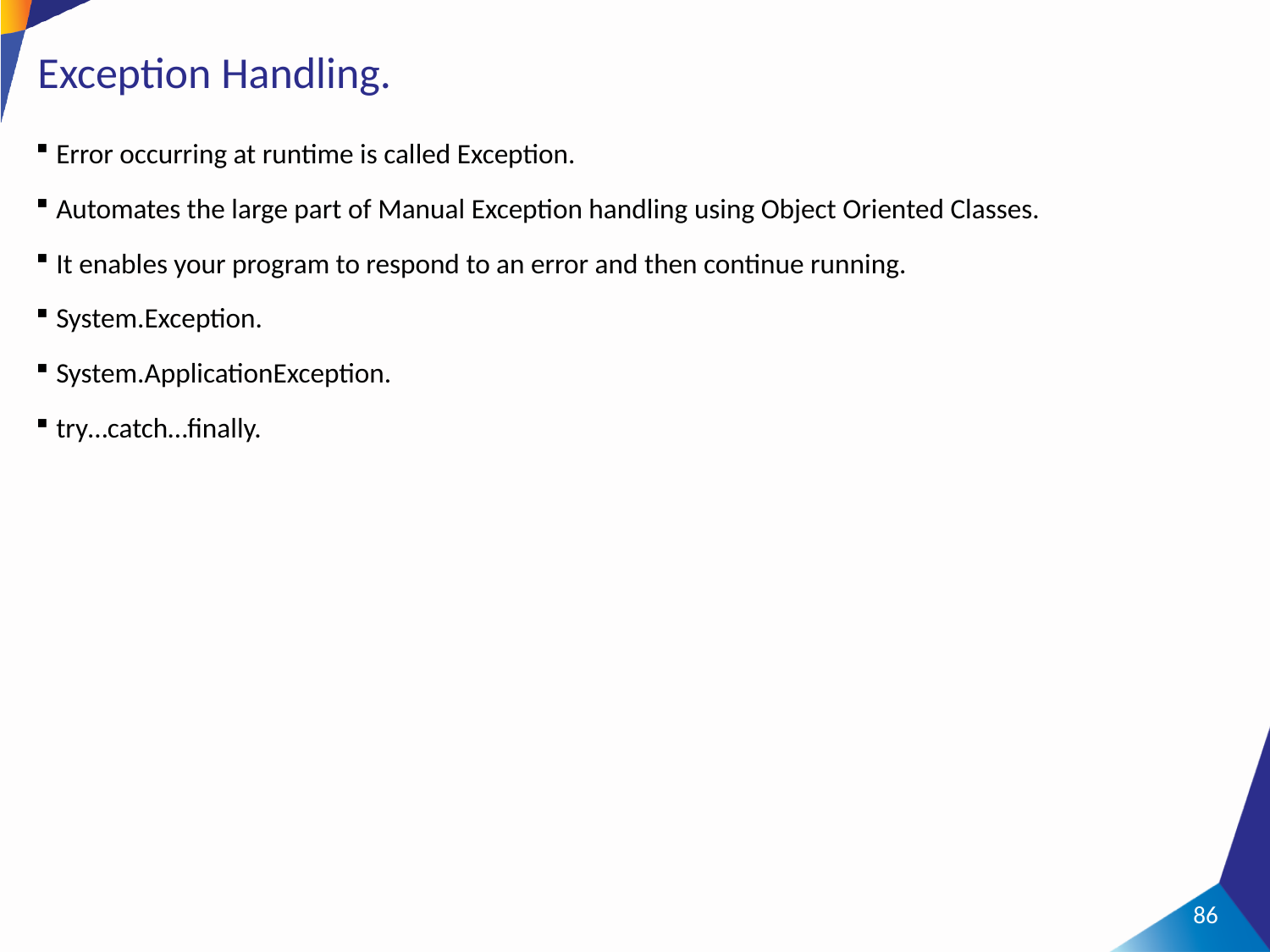

# Exception Handling.
Error occurring at runtime is called Exception.
Automates the large part of Manual Exception handling using Object Oriented Classes.
It enables your program to respond to an error and then continue running.
System.Exception.
System.ApplicationException.
try…catch…finally.